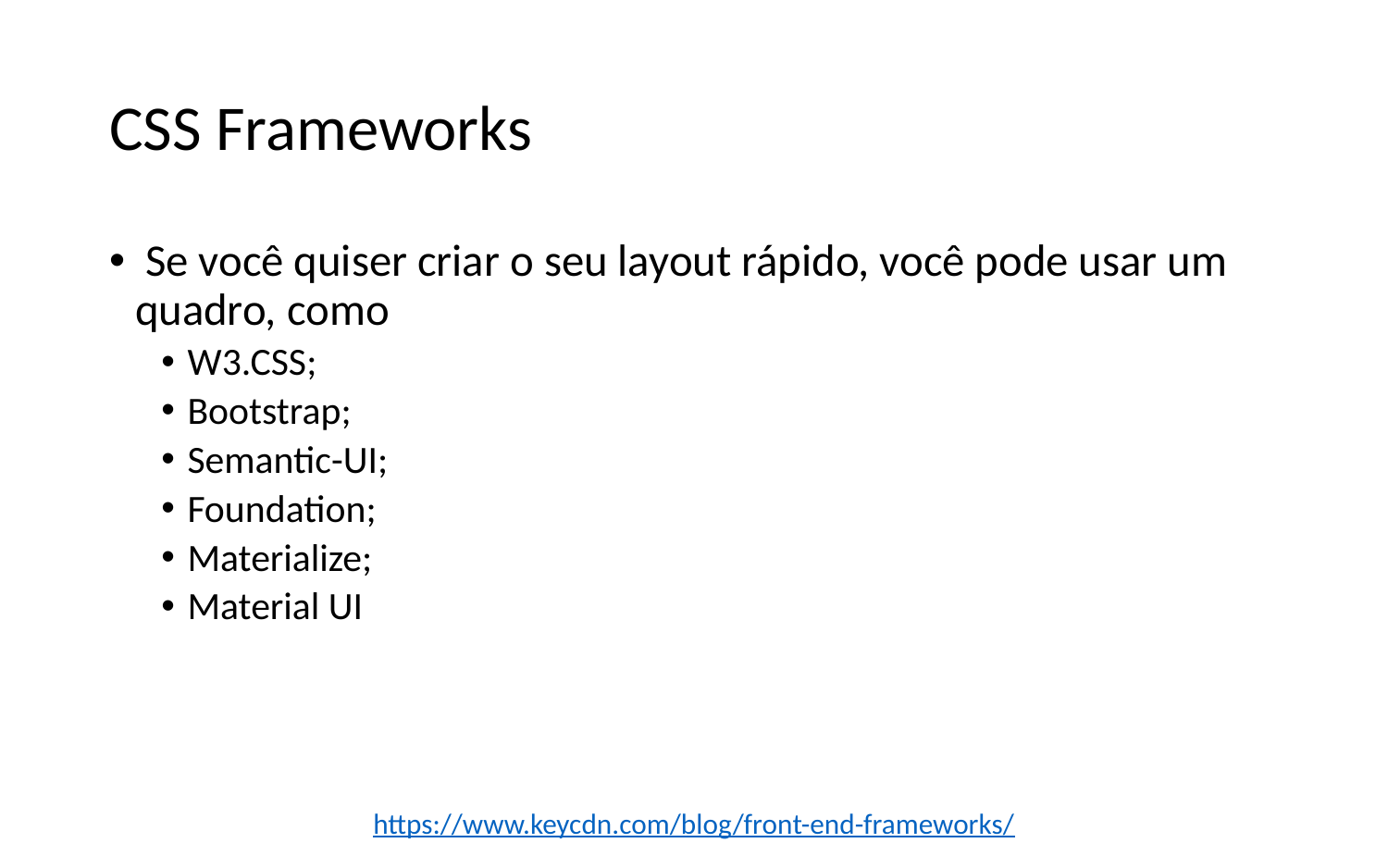

# CSS Frameworks
 Se você quiser criar o seu layout rápido, você pode usar um quadro, como
W3.CSS;
Bootstrap;
Semantic-UI;
Foundation;
Materialize;
Material UI
https://www.keycdn.com/blog/front-end-frameworks/